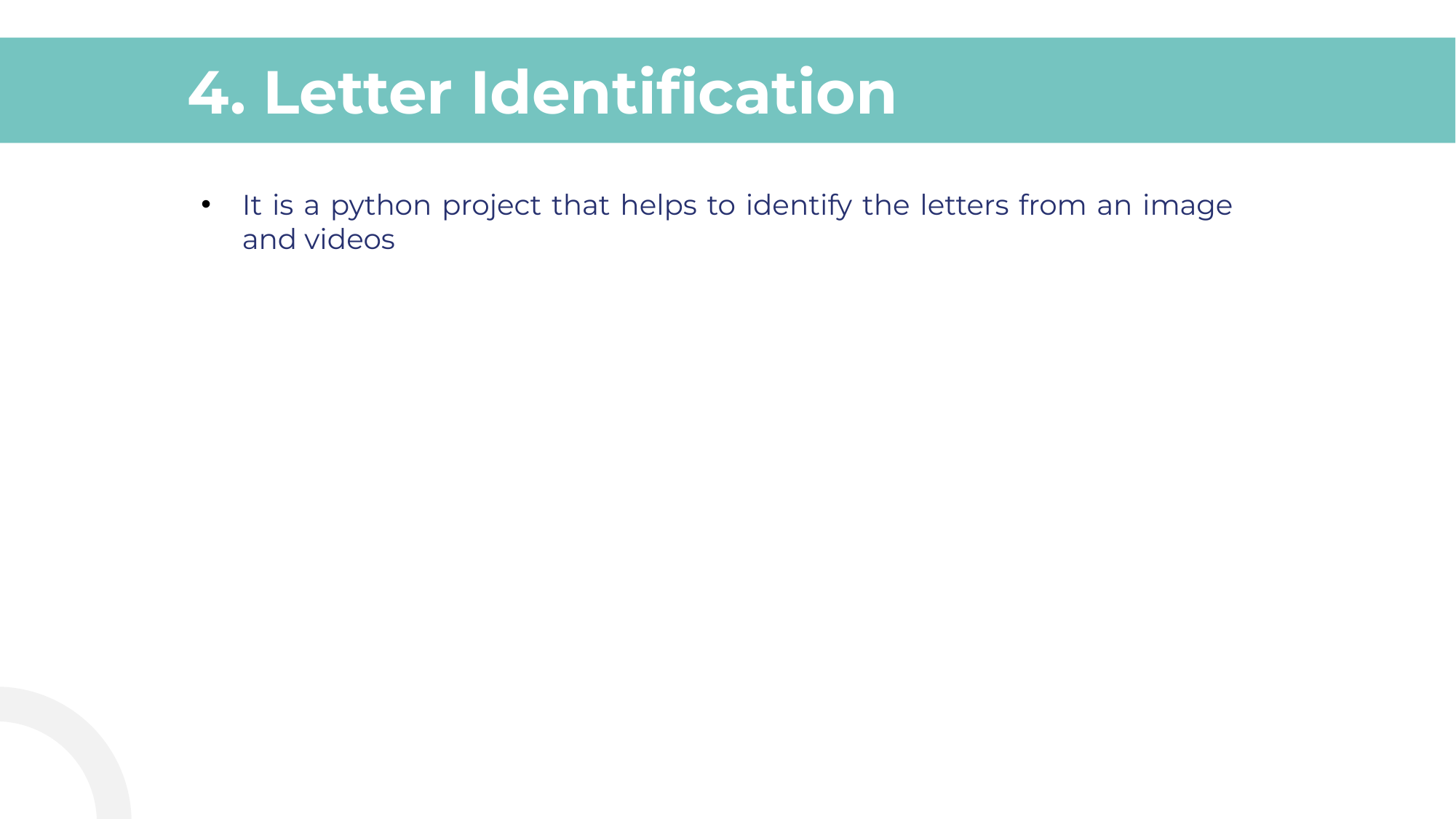

# 4. Letter Identification
It is a python project that helps to identify the letters from an image and videos